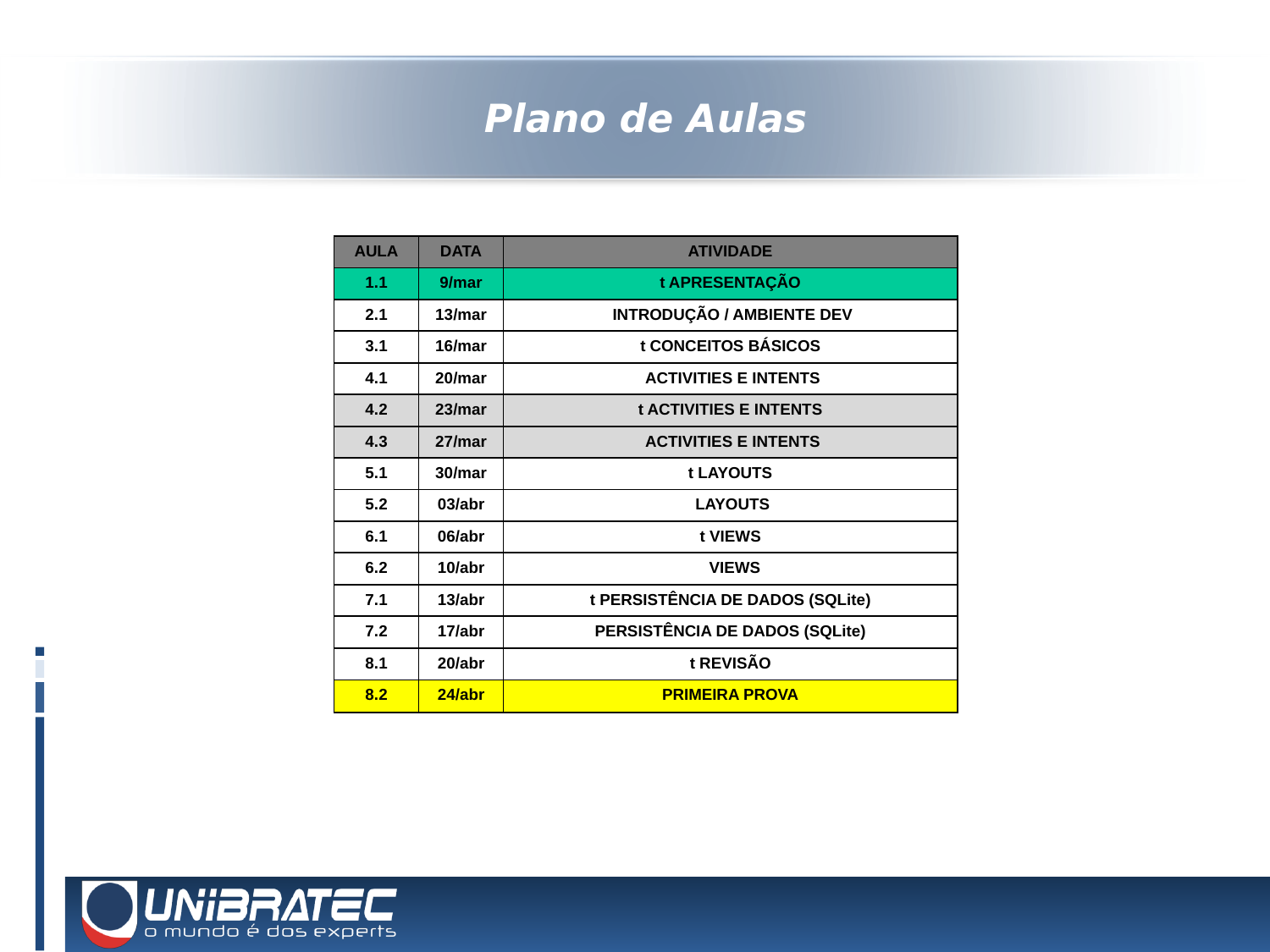

Plano de Aulas
| AULA | DATA | ATIVIDADE |
| --- | --- | --- |
| 1.1 | 9/mar | t APRESENTAÇÃO |
| 2.1 | 13/mar | INTRODUÇÃO / AMBIENTE DEV |
| 3.1 | 16/mar | t CONCEITOS BÁSICOS |
| 4.1 | 20/mar | ACTIVITIES E INTENTS |
| 4.2 | 23/mar | t ACTIVITIES E INTENTS |
| 4.3 | 27/mar | ACTIVITIES E INTENTS |
| 5.1 | 30/mar | t LAYOUTS |
| 5.2 | 03/abr | LAYOUTS |
| 6.1 | 06/abr | t VIEWS |
| 6.2 | 10/abr | VIEWS |
| 7.1 | 13/abr | t PERSISTÊNCIA DE DADOS (SQLite) |
| 7.2 | 17/abr | PERSISTÊNCIA DE DADOS (SQLite) |
| 8.1 | 20/abr | t REVISÃO |
| 8.2 | 24/abr | PRIMEIRA PROVA |